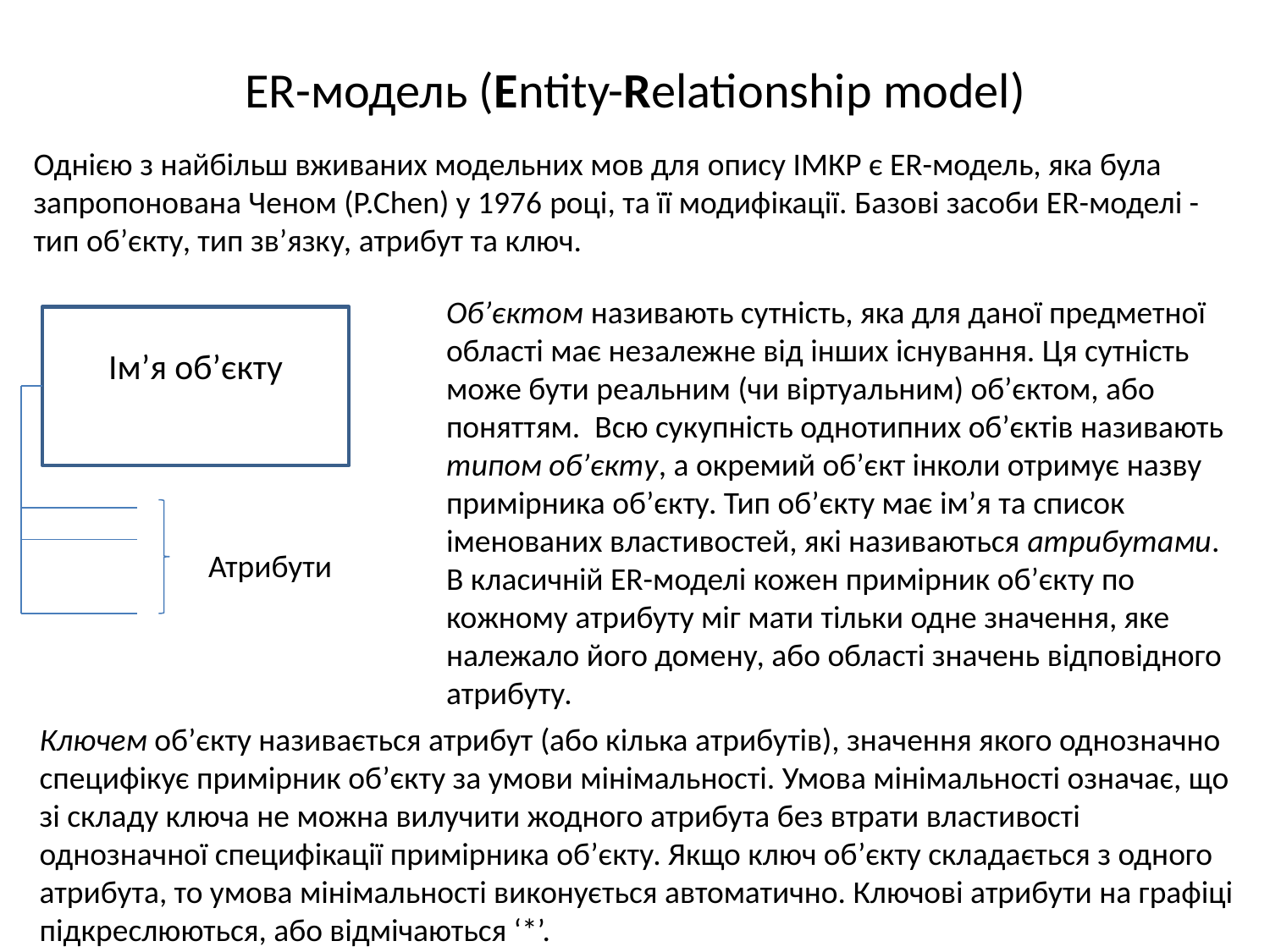

# ЕR-модель (Entity-Relationship model)
Однією з найбільш вживаних модельних мов для опису ІМКР є ЕR-модель, яка була запропонована Ченом (P.Chen) у 1976 році, та її модифікації. Базові засоби ЕR-моделі - тип об’єкту, тип зв’язку, атрибут та ключ.
Об’єктом називають сутність, яка для даної предметної області має незалежне від інших існування. Ця сутність може бути реальним (чи віртуальним) об’єктом, або поняттям.  Всю сукупність однотипних об’єктів називають типом об’єкту, а окремий об’єкт інколи отримує назву примірника об’єкту. Тип об’єкту має ім’я та список іменованих властивостей, які називаються атрибутами. В класичній ER-моделі кожен примірник об’єкту по кожному атрибуту міг мати тільки одне значення, яке належало його домену, або області значень відповідного атрибуту.

Ім’я об’єкту

Атрибути
Ключем об’єкту називається атрибут (або кілька атрибутів), значення якого однозначно специфікує примірник об’єкту за умови мінімальності. Умова мінімальності означає, що зі складу ключа не можна вилучити жодного атрибута без втрати властивості однозначної специфікації примірника об’єкту. Якщо ключ об’єкту складається з одного атрибута, то умова мінімальності виконується автоматично. Ключові атрибути на графіці підкреслюються, або відмічаються ‘*’.